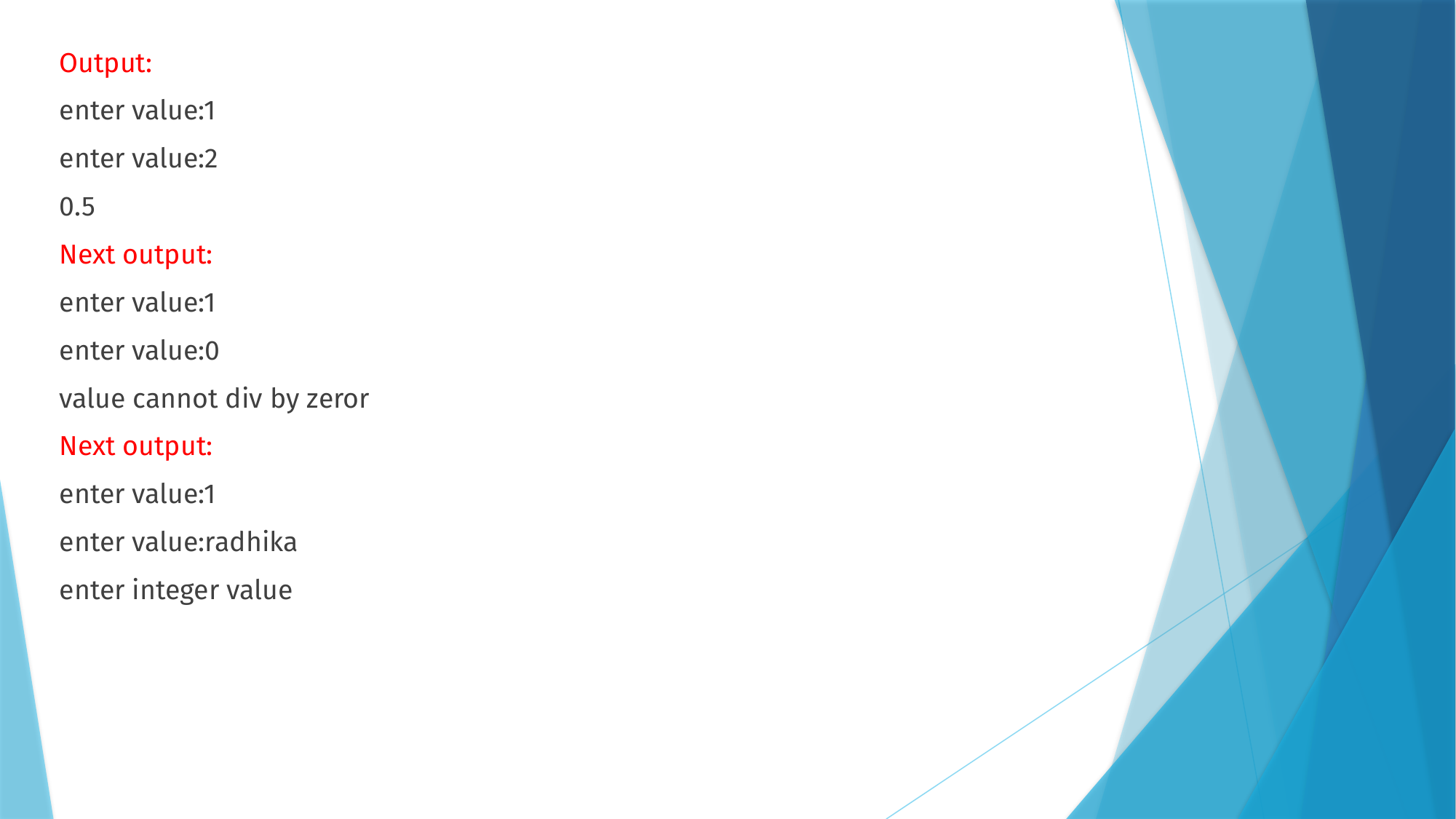

Output:
enter value:1
enter value:2
0.5
Next output:
enter value:1
enter value:0
value cannot div by zeror
Next output:
enter value:1
enter value:radhika
enter integer value